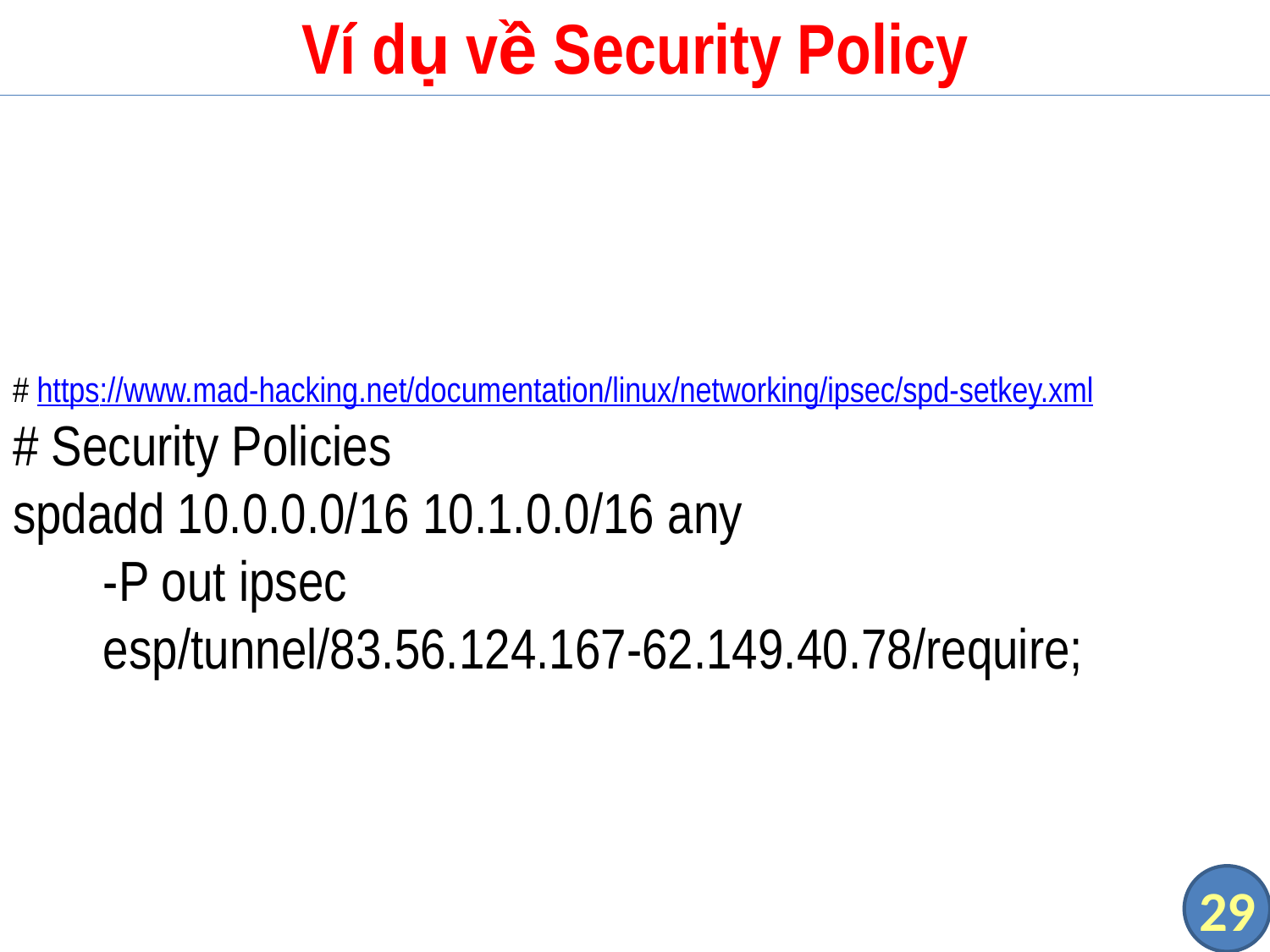

# Ví dụ về Security Policy
# https://www.mad-hacking.net/documentation/linux/networking/ipsec/spd-setkey.xml
# Security Policies
spdadd 10.0.0.0/16 10.1.0.0/16 any
       -P out ipsec
       esp/tunnel/83.56.124.167-62.149.40.78/require;
29